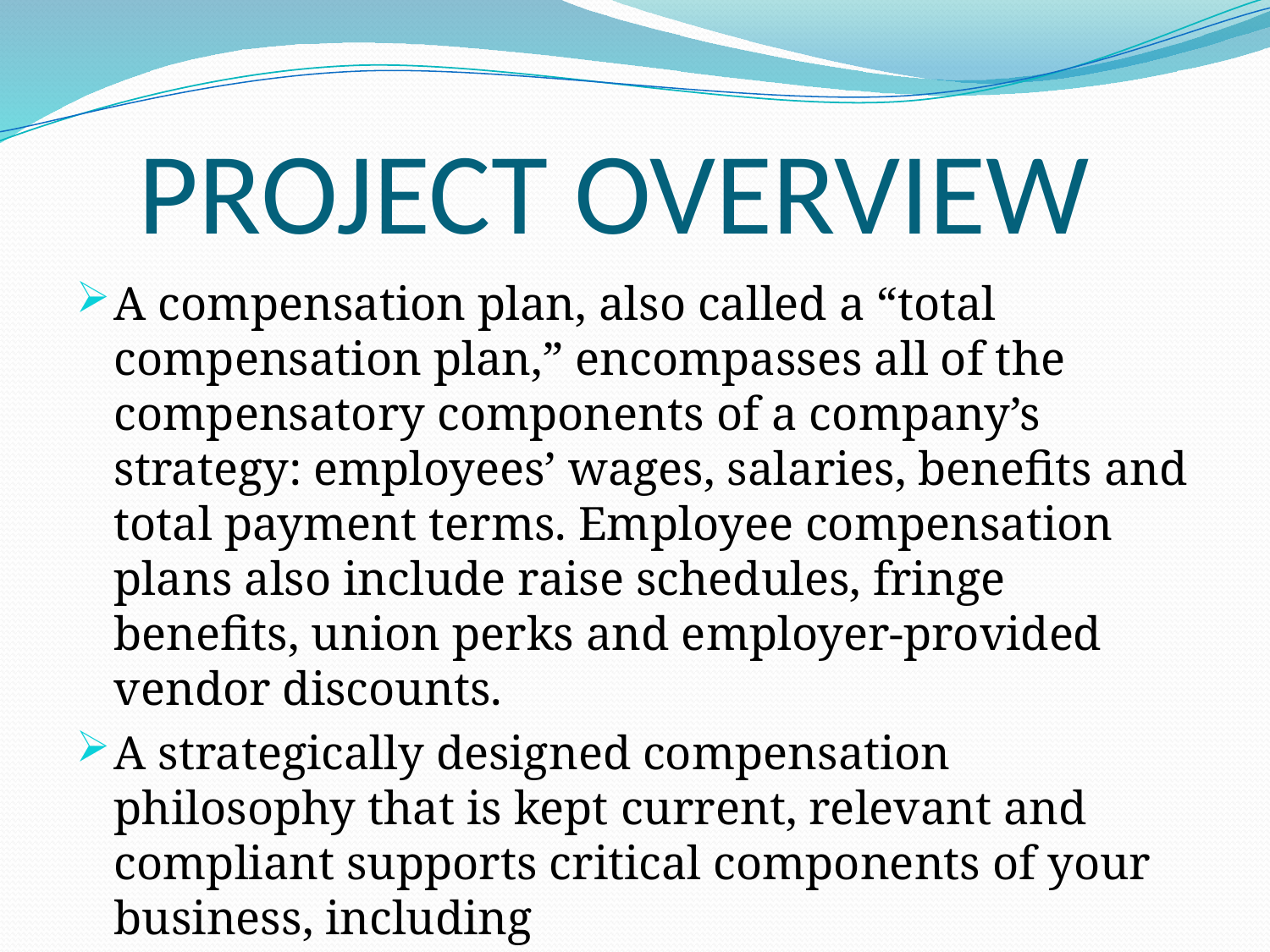

# Project Overview
A compensation plan, also called a “total compensation plan,” encompasses all of the compensatory components of a company’s strategy: employees’ wages, salaries, benefits and total payment terms. Employee compensation plans also include raise schedules, fringe benefits, union perks and employer-provided vendor discounts.
A strategically designed compensation philosophy that is kept current, relevant and compliant supports critical components of your business, including